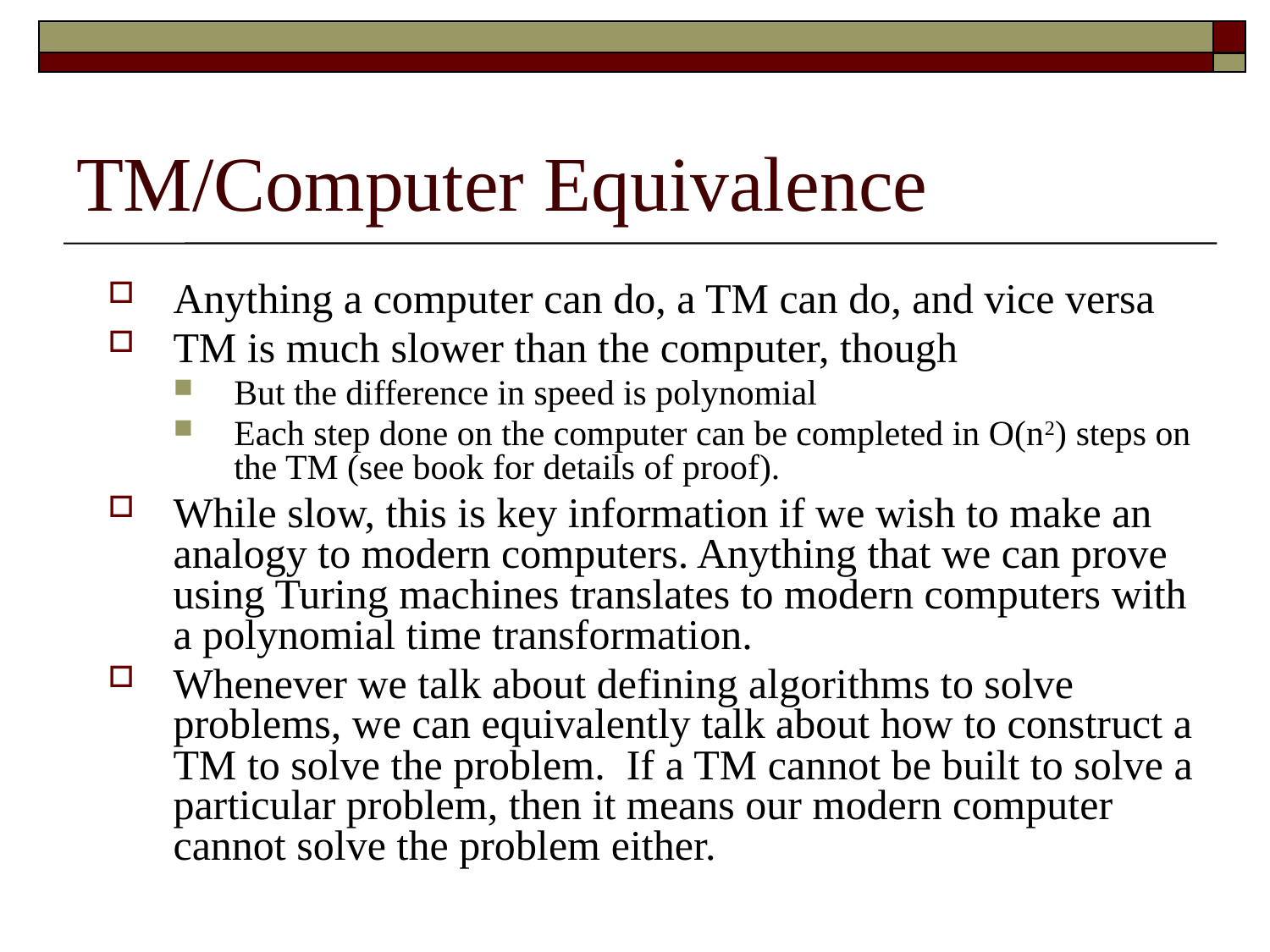

# TM/Computer Equivalence
Anything a computer can do, a TM can do, and vice versa
TM is much slower than the computer, though
But the difference in speed is polynomial
Each step done on the computer can be completed in O(n2) steps on the TM (see book for details of proof).
While slow, this is key information if we wish to make an analogy to modern computers. Anything that we can prove using Turing machines translates to modern computers with a polynomial time transformation.
Whenever we talk about defining algorithms to solve problems, we can equivalently talk about how to construct a TM to solve the problem.  If a TM cannot be built to solve a particular problem, then it means our modern computer cannot solve the problem either.